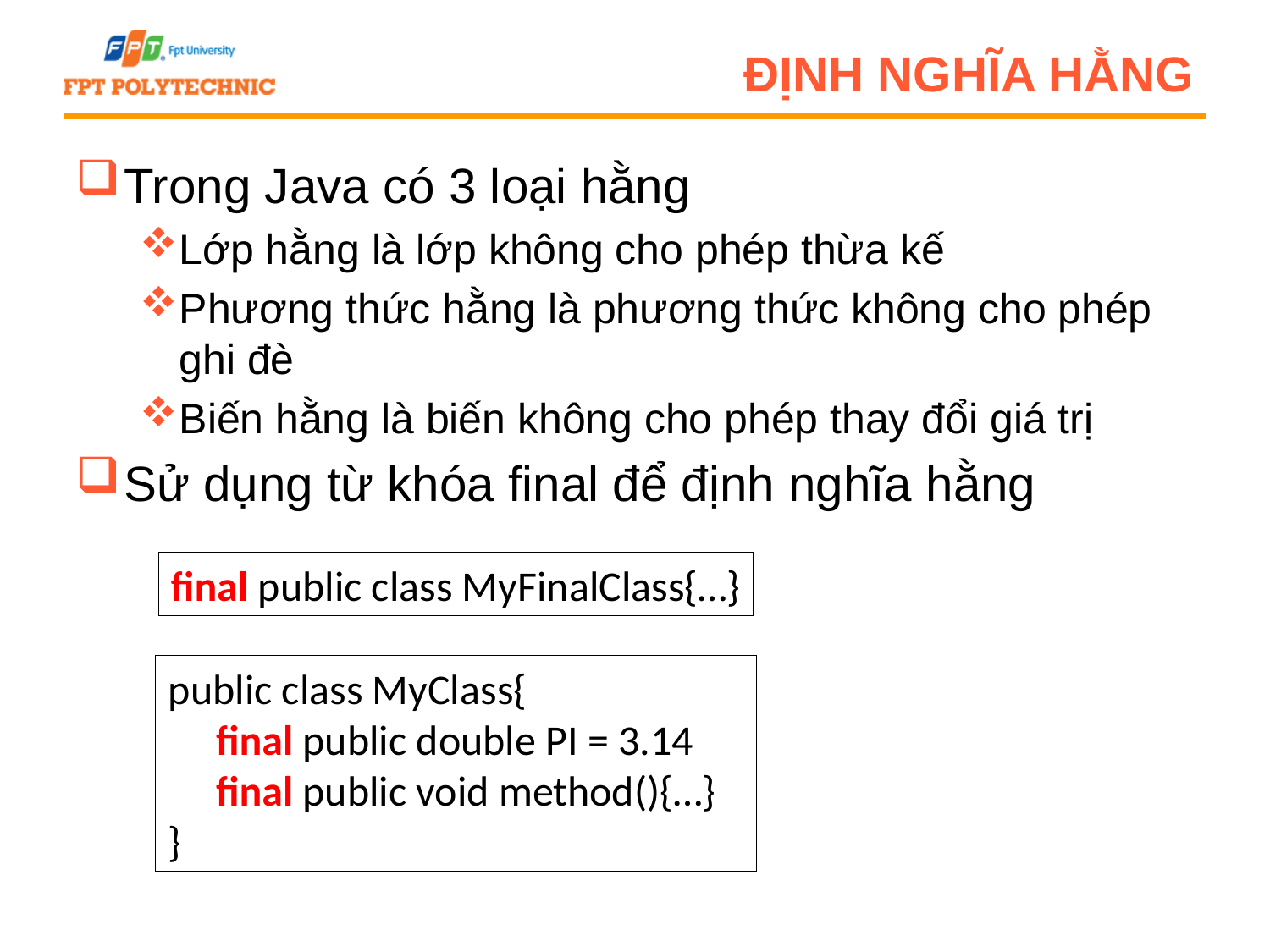

# Định nghĩa hằng
Trong Java có 3 loại hằng
Lớp hằng là lớp không cho phép thừa kế
Phương thức hằng là phương thức không cho phép ghi đè
Biến hằng là biến không cho phép thay đổi giá trị
Sử dụng từ khóa final để định nghĩa hằng
final public class MyFinalClass{…}
public class MyClass{
     final public double PI = 3.14
     final public void method(){…}
}